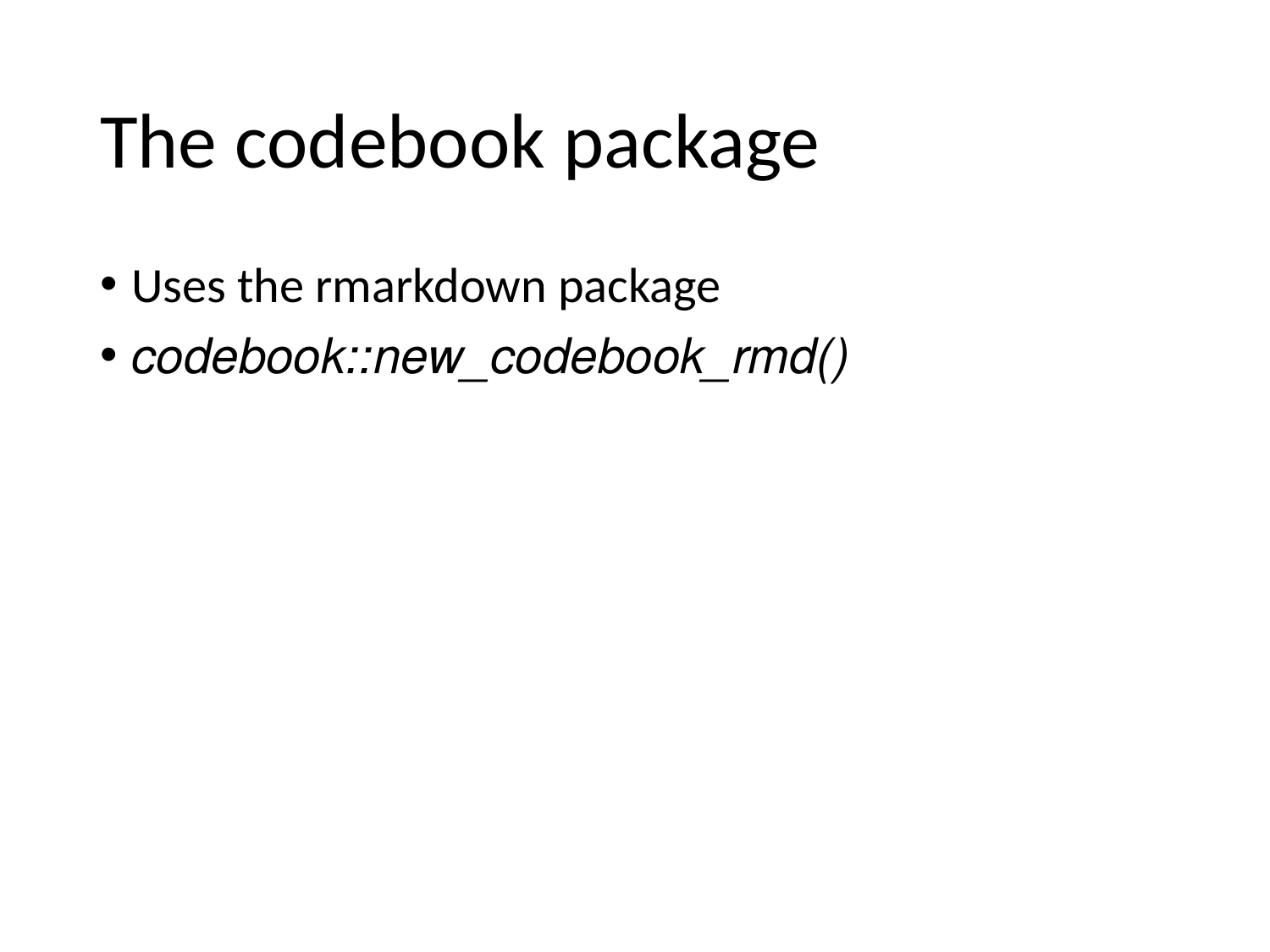

# The codebook package
Uses the rmarkdown package
codebook::new_codebook_rmd()